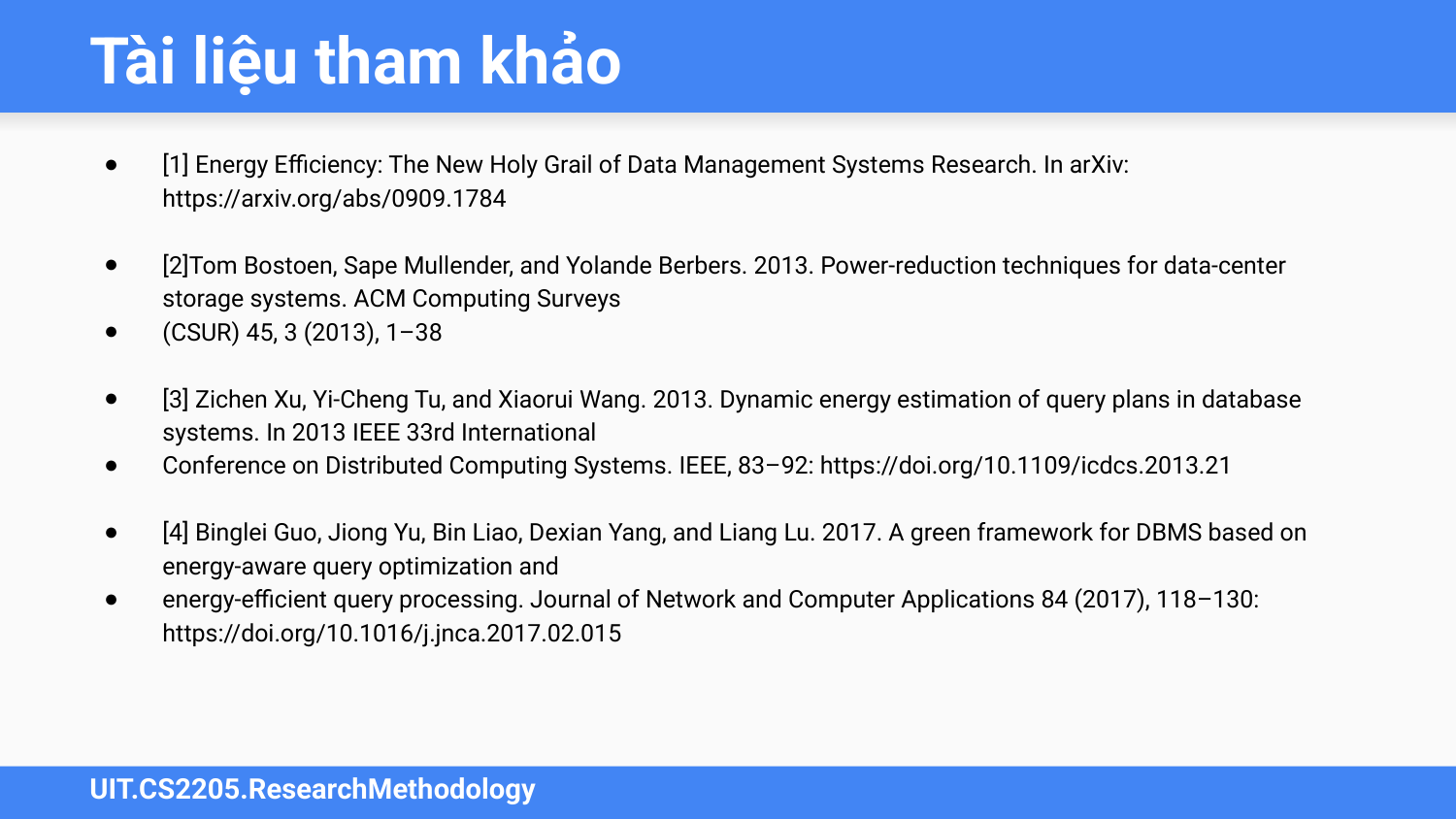

# Tài liệu tham khảo
[1] Energy Efficiency: The New Holy Grail of Data Management Systems Research. In arXiv: https://arxiv.org/abs/0909.1784

[2]Tom Bostoen, Sape Mullender, and Yolande Berbers. 2013. Power-reduction techniques for data-center storage systems. ACM Computing Surveys
(CSUR) 45, 3 (2013), 1–38

[3] Zichen Xu, Yi-Cheng Tu, and Xiaorui Wang. 2013. Dynamic energy estimation of query plans in database systems. In 2013 IEEE 33rd International
Conference on Distributed Computing Systems. IEEE, 83–92: https://doi.org/10.1109/icdcs.2013.21

[4] Binglei Guo, Jiong Yu, Bin Liao, Dexian Yang, and Liang Lu. 2017. A green framework for DBMS based on energy-aware query optimization and
energy-efficient query processing. Journal of Network and Computer Applications 84 (2017), 118–130: https://doi.org/10.1016/j.jnca.2017.02.015